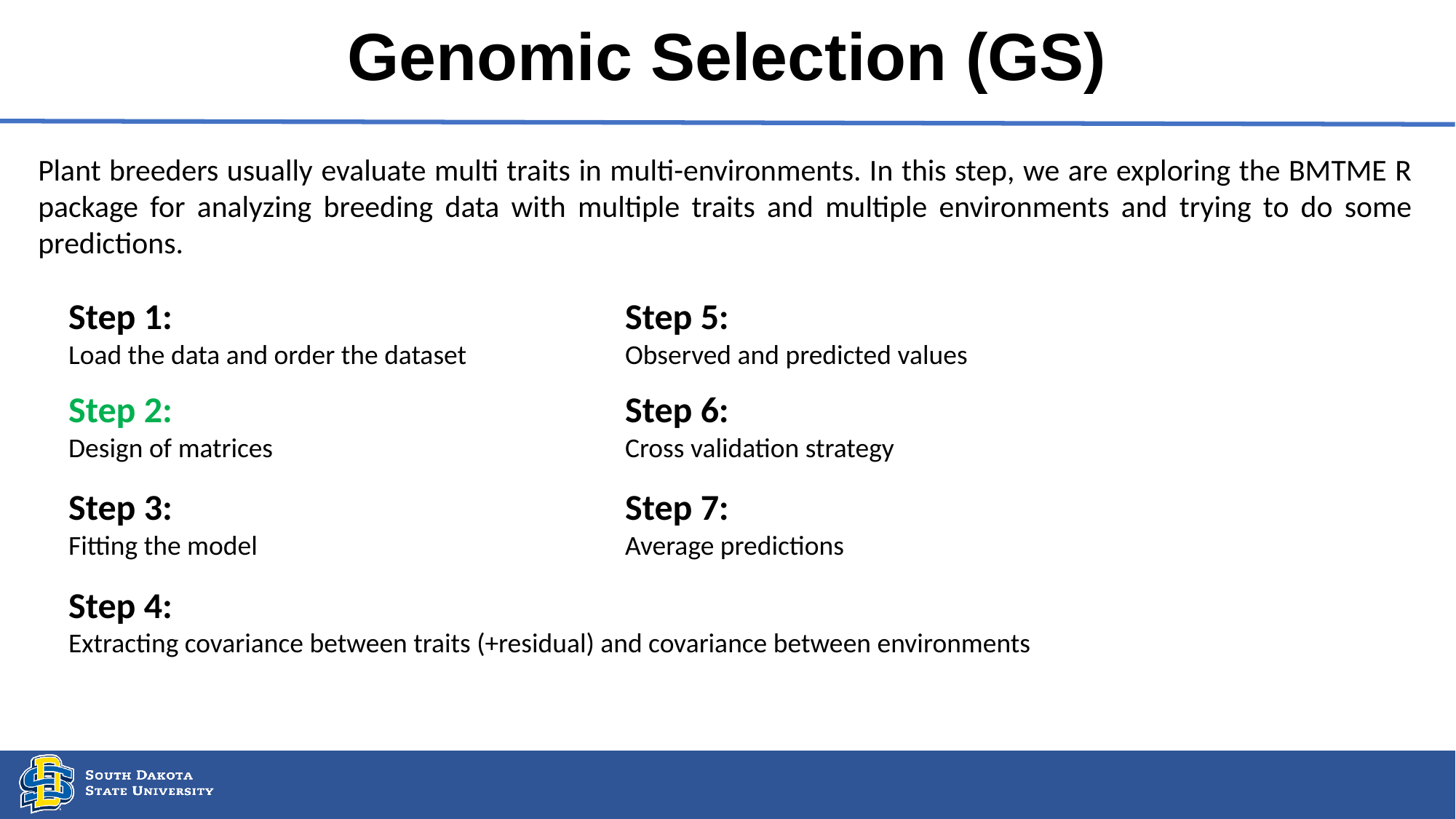

# Genomic Selection (GS)
Plant breeders usually evaluate multi traits in multi-environments. In this step, we are exploring the BMTME R package for analyzing breeding data with multiple traits and multiple environments and trying to do some predictions.
Step 1:
Load the data and order the dataset
Step 5:
Observed and predicted values
Step 2:
Design of matrices
Step 6:
Cross validation strategy
Step 3:
Fitting the model
Step 7:
Average predictions
Step 4:
Extracting covariance between traits (+residual) and covariance between environments